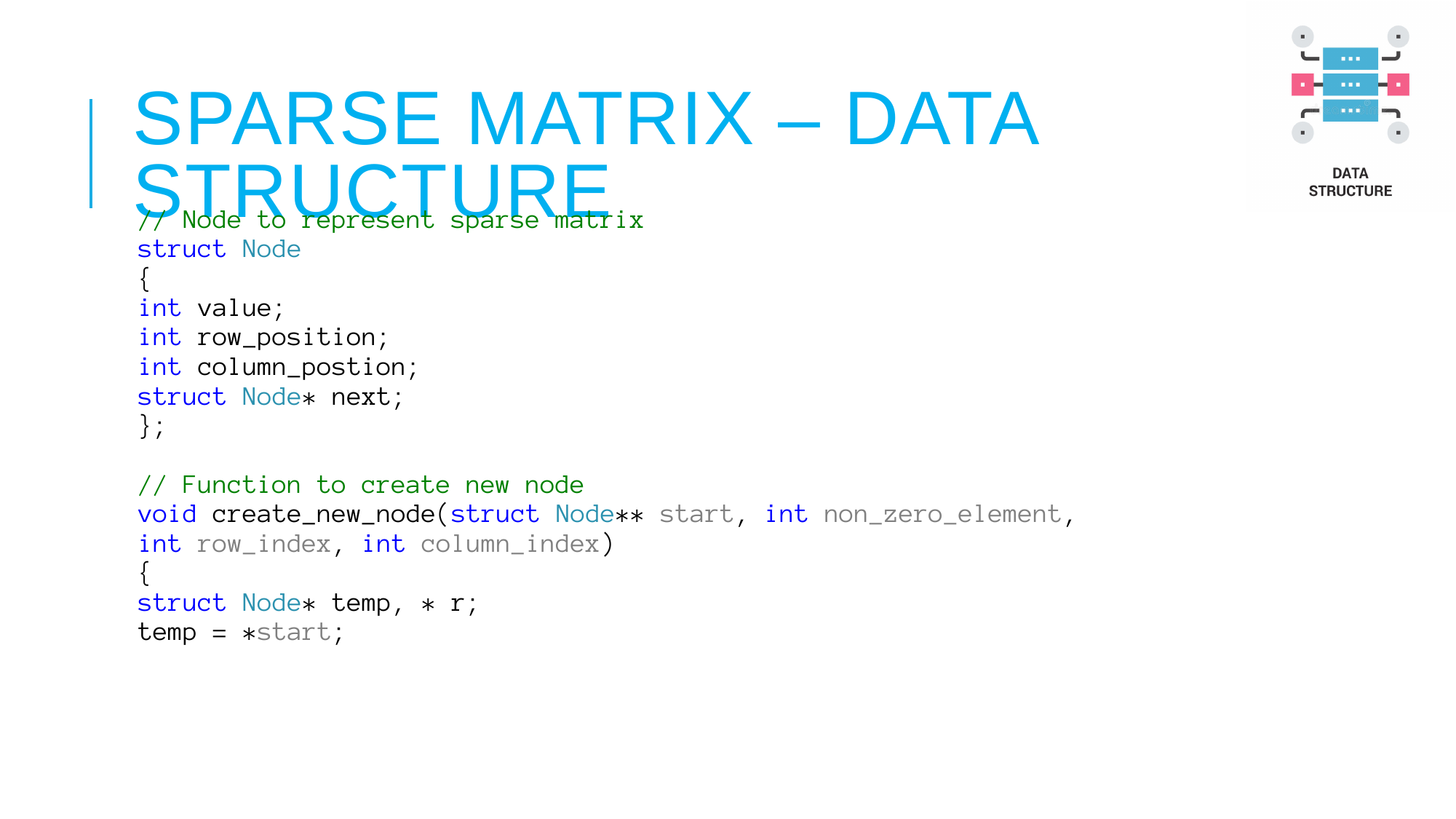

# SPARSE MATRIX – DATA STRUCTURE
// Node to represent sparse matrix
struct Node
{
int value;
int row_position;
int column_postion;
struct Node* next;
};

// Function to create new node
void create_new_node(struct Node** start, int non_zero_element,
int row_index, int column_index)
{
struct Node* temp, * r;
temp = *start;